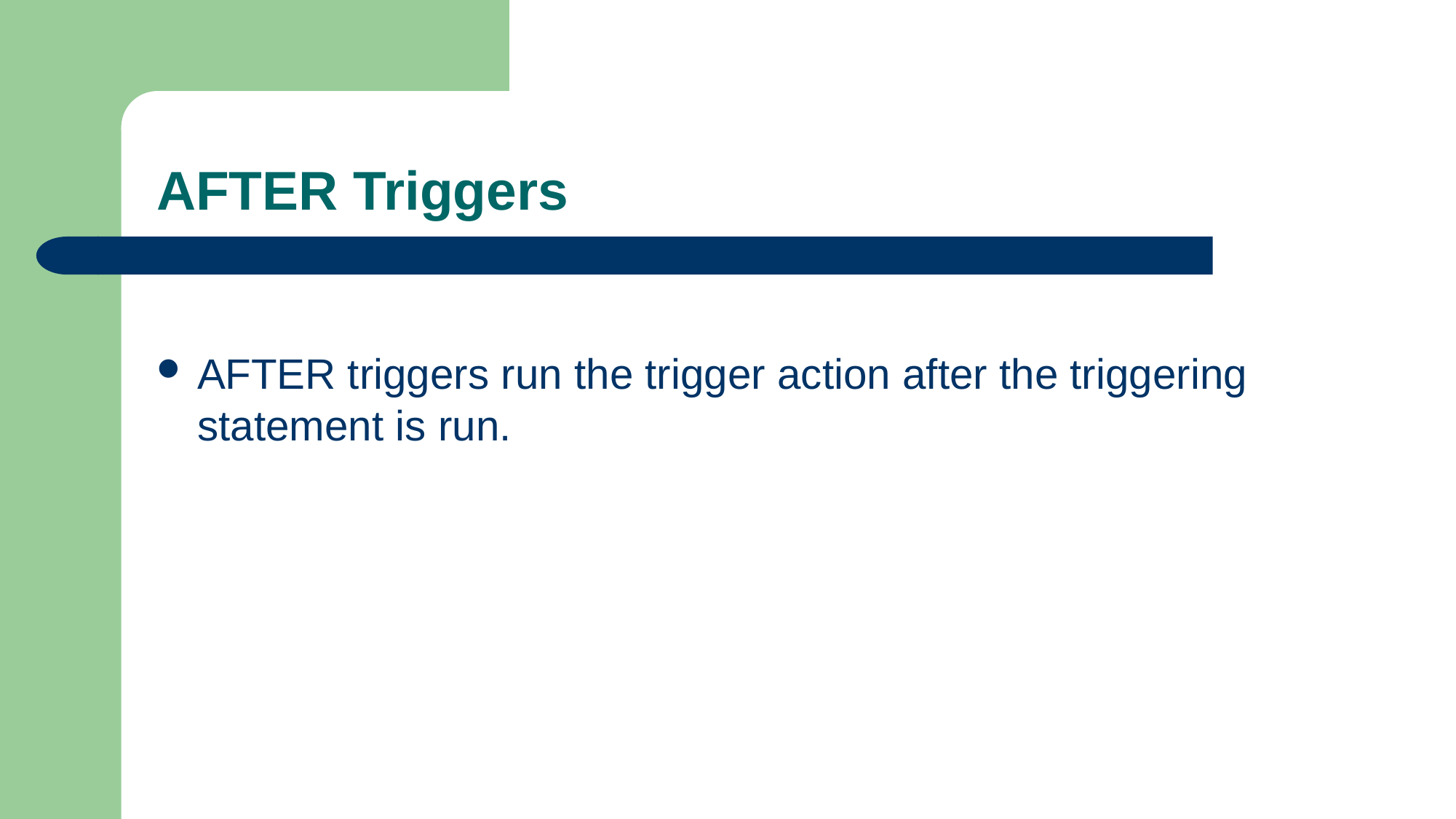

# AFTER Triggers

AFTER triggers run the trigger action after the triggering statement is run.